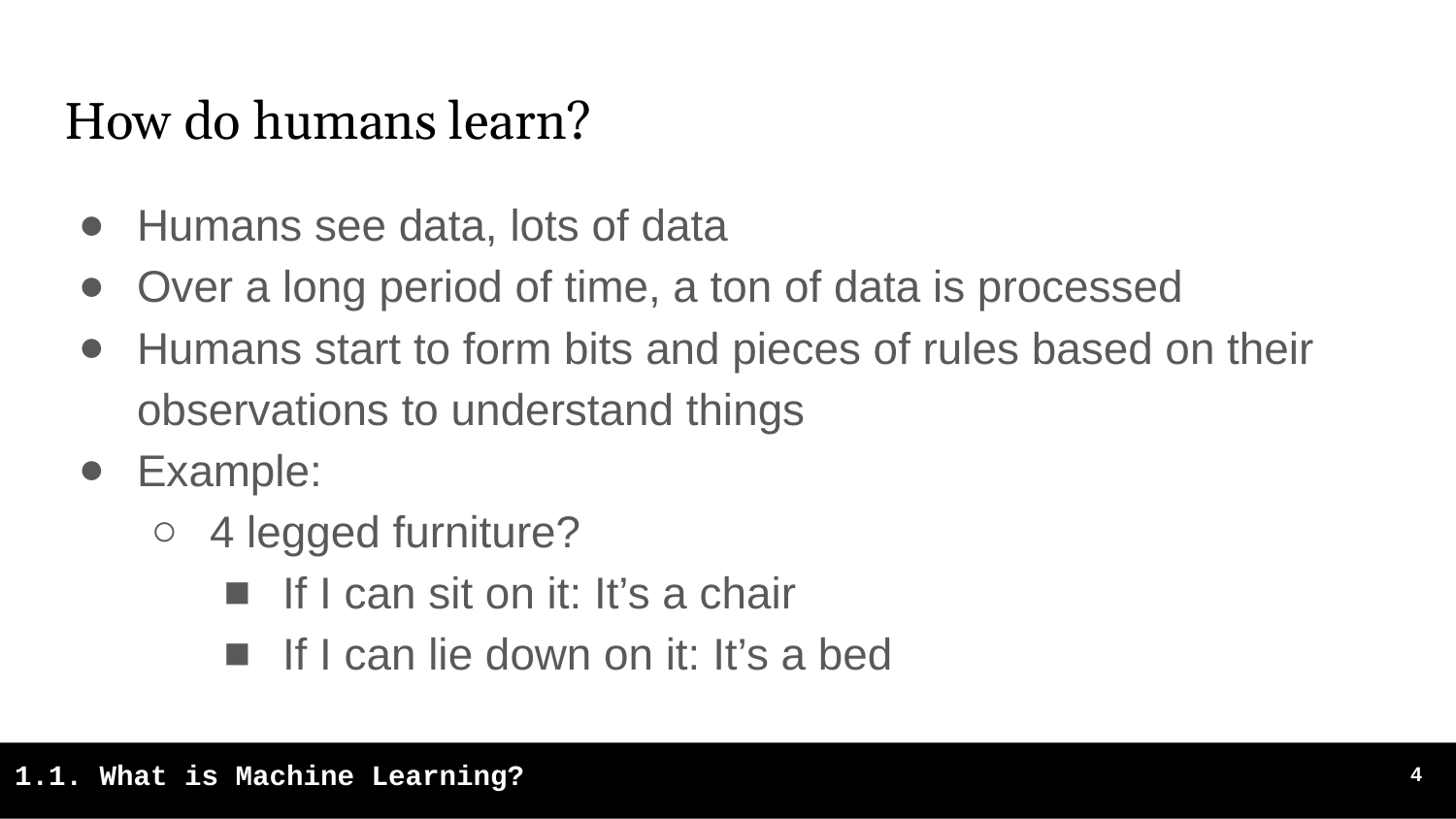

# How do humans learn?
Humans see data, lots of data
Over a long period of time, a ton of data is processed
Humans start to form bits and pieces of rules based on their observations to understand things
Example:
4 legged furniture?
If I can sit on it: It’s a chair
If I can lie down on it: It’s a bed
4
1.1. What is Machine Learning?